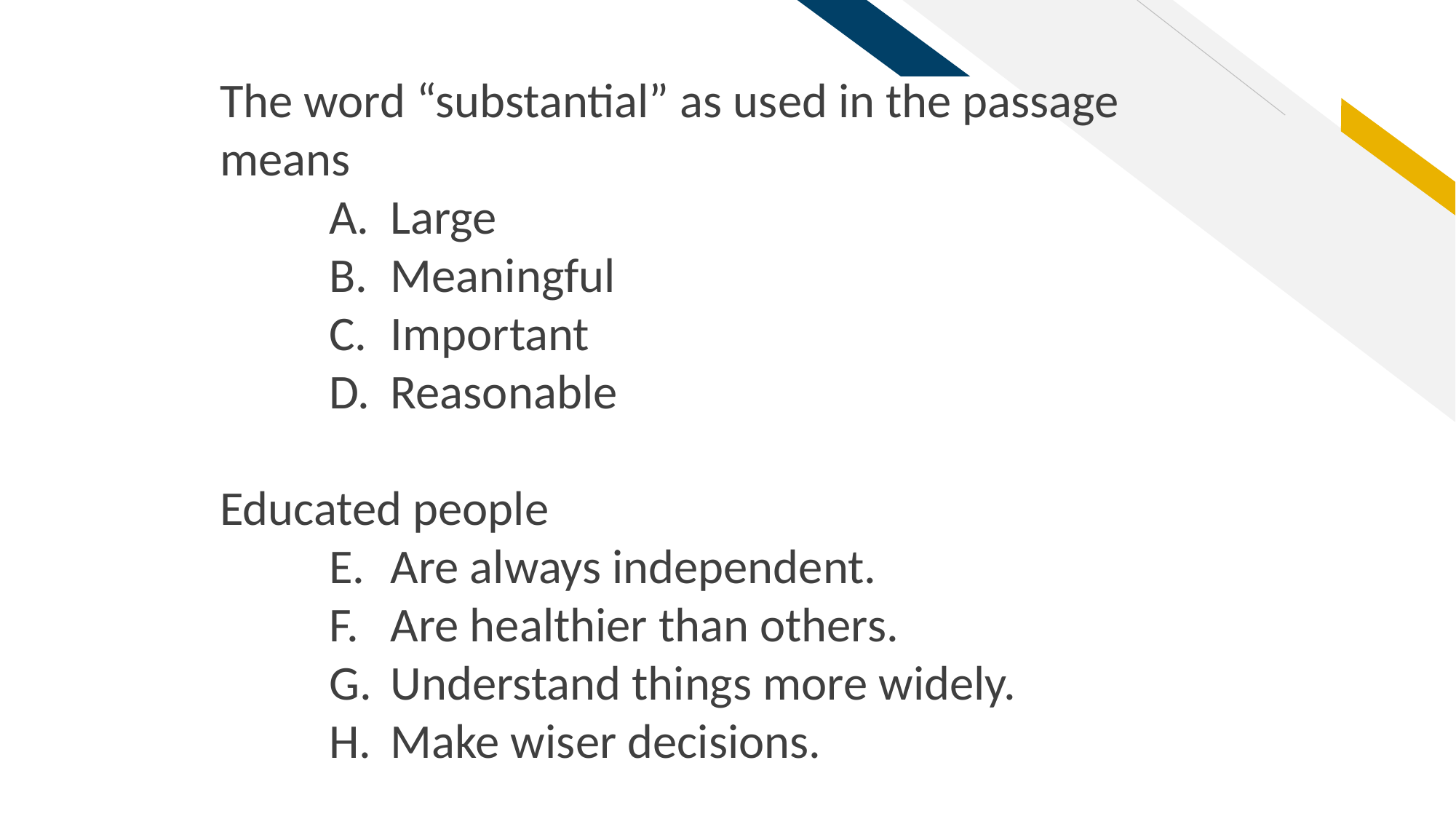

The word “substantial” as used in the passage means
Large
Meaningful
Important
Reasonable

Educated people
Are always independent.
Are healthier than others.
Understand things more widely.
Make wiser decisions.